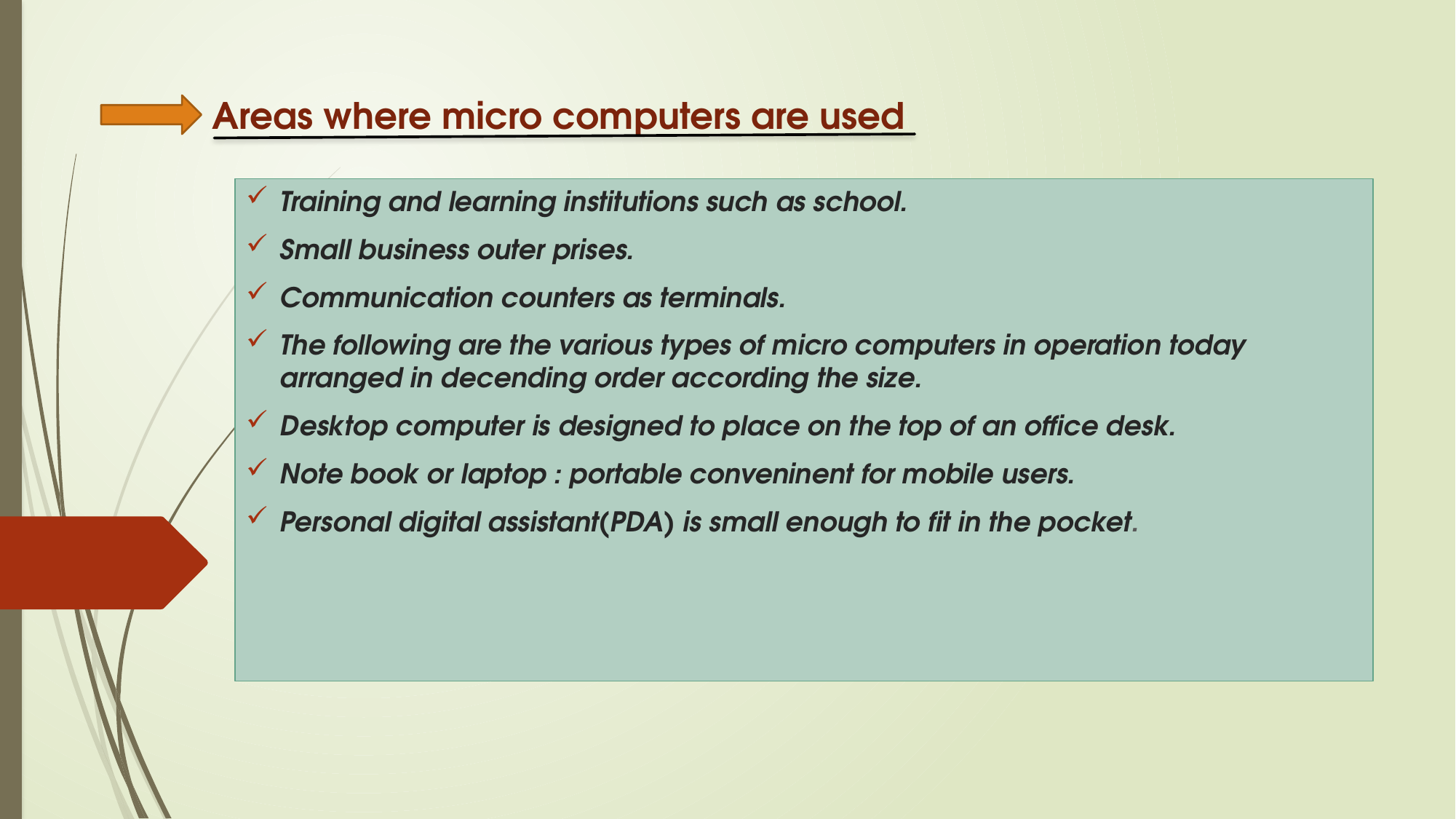

# Areas where micro computers are used
Training and learning institutions such as school.
Small business outer prises.
Communication counters as terminals.
The following are the various types of micro computers in operation today arranged in decending order according the size.
Desktop computer is designed to place on the top of an office desk.
Note book or laptop : portable conveninent for mobile users.
Personal digital assistant(PDA) is small enough to fit in the pocket.